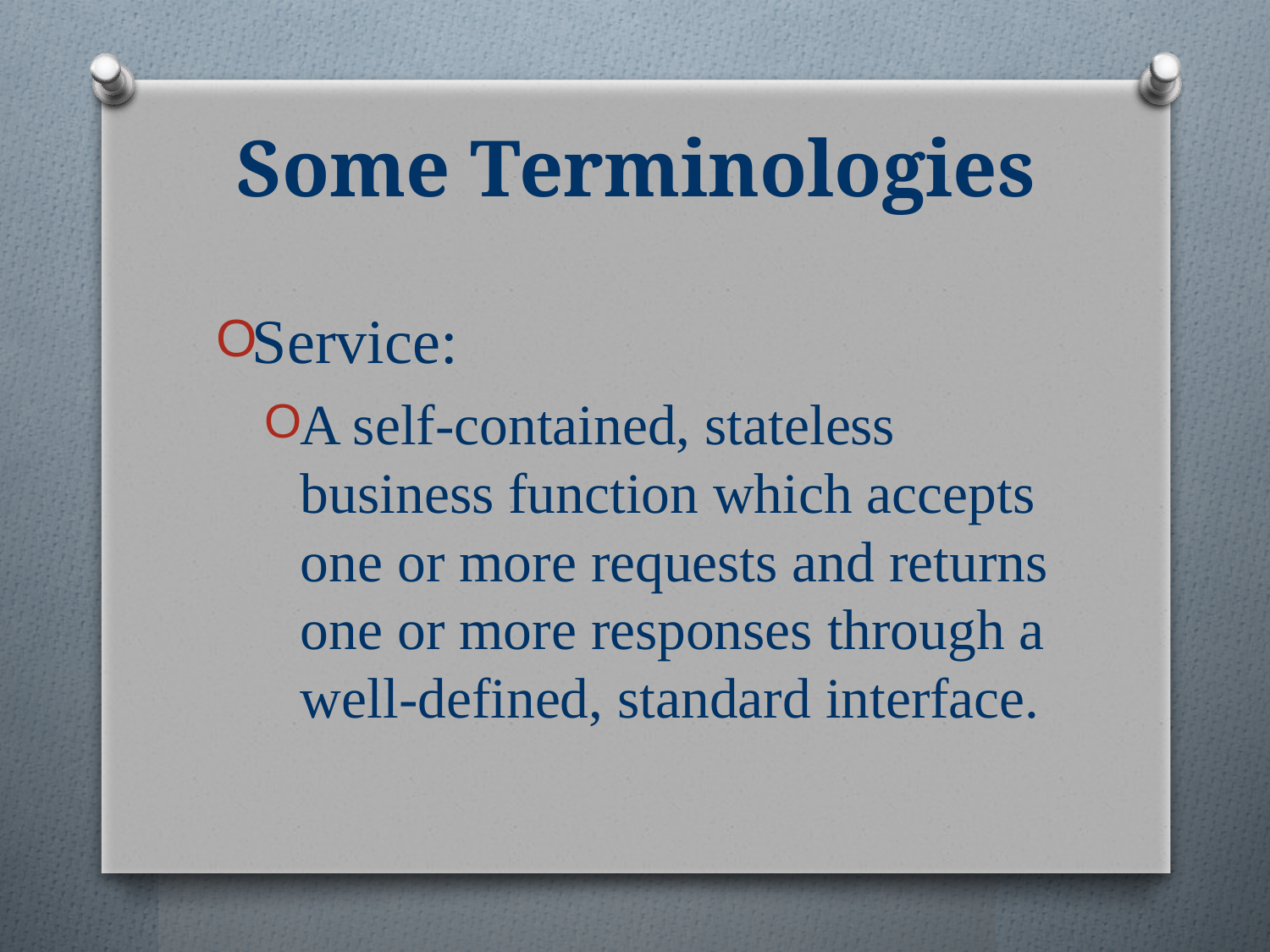

# Some Terminologies
Service:
A self-contained, stateless business function which accepts one or more requests and returns one or more responses through a well-defined, standard interface.